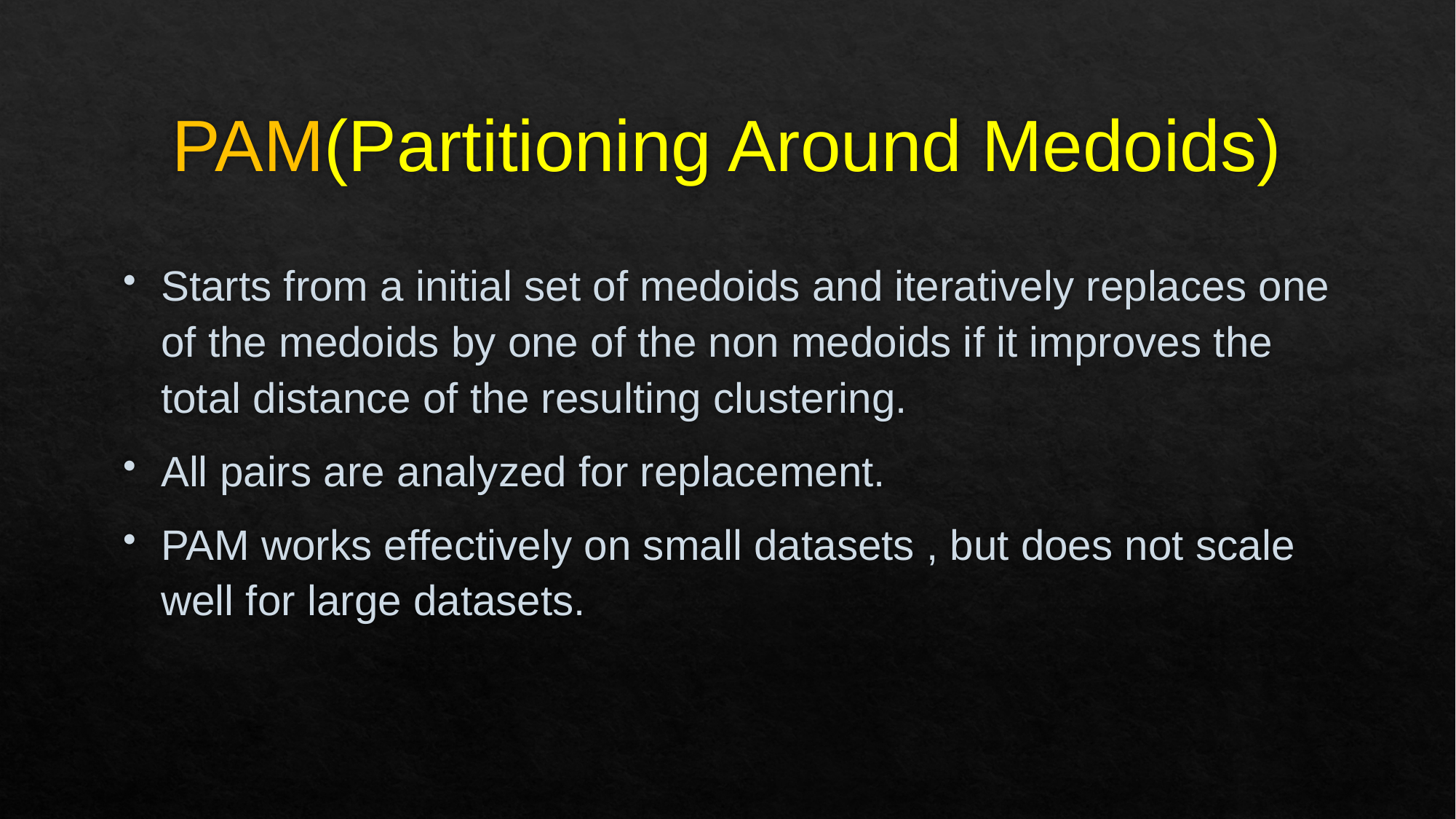

# PAM(Partitioning Around Medoids)
Starts from a initial set of medoids and iteratively replaces one of the medoids by one of the non medoids if it improves the total distance of the resulting clustering.
All pairs are analyzed for replacement.
PAM works effectively on small datasets , but does not scale well for large datasets.